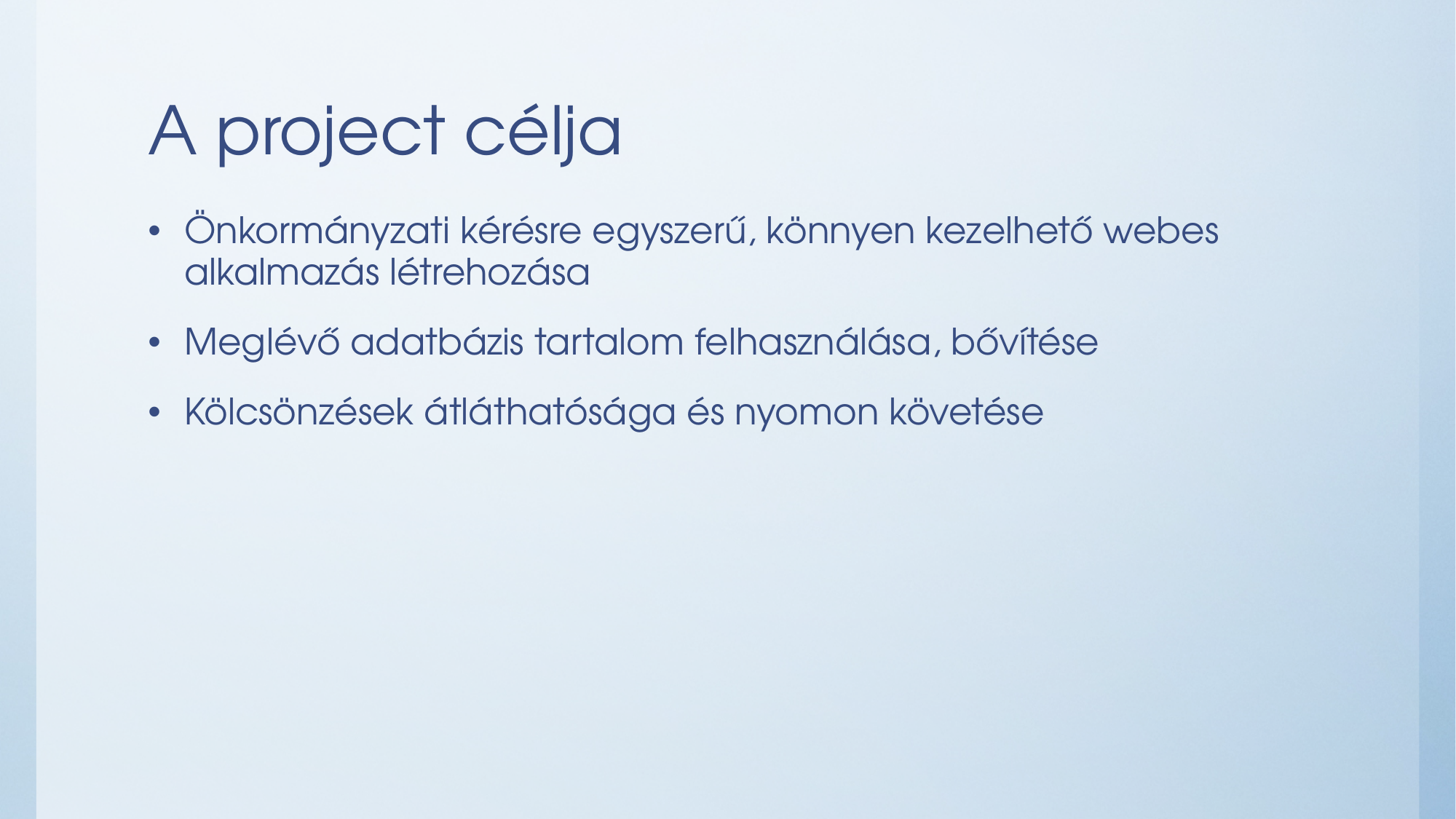

# A project célja
Önkormányzati kérésre egyszerű, könnyen kezelhető webes alkalmazás létrehozása
Meglévő adatbázis tartalom felhasználása, bővítése
Kölcsönzések átláthatósága és nyomon követése